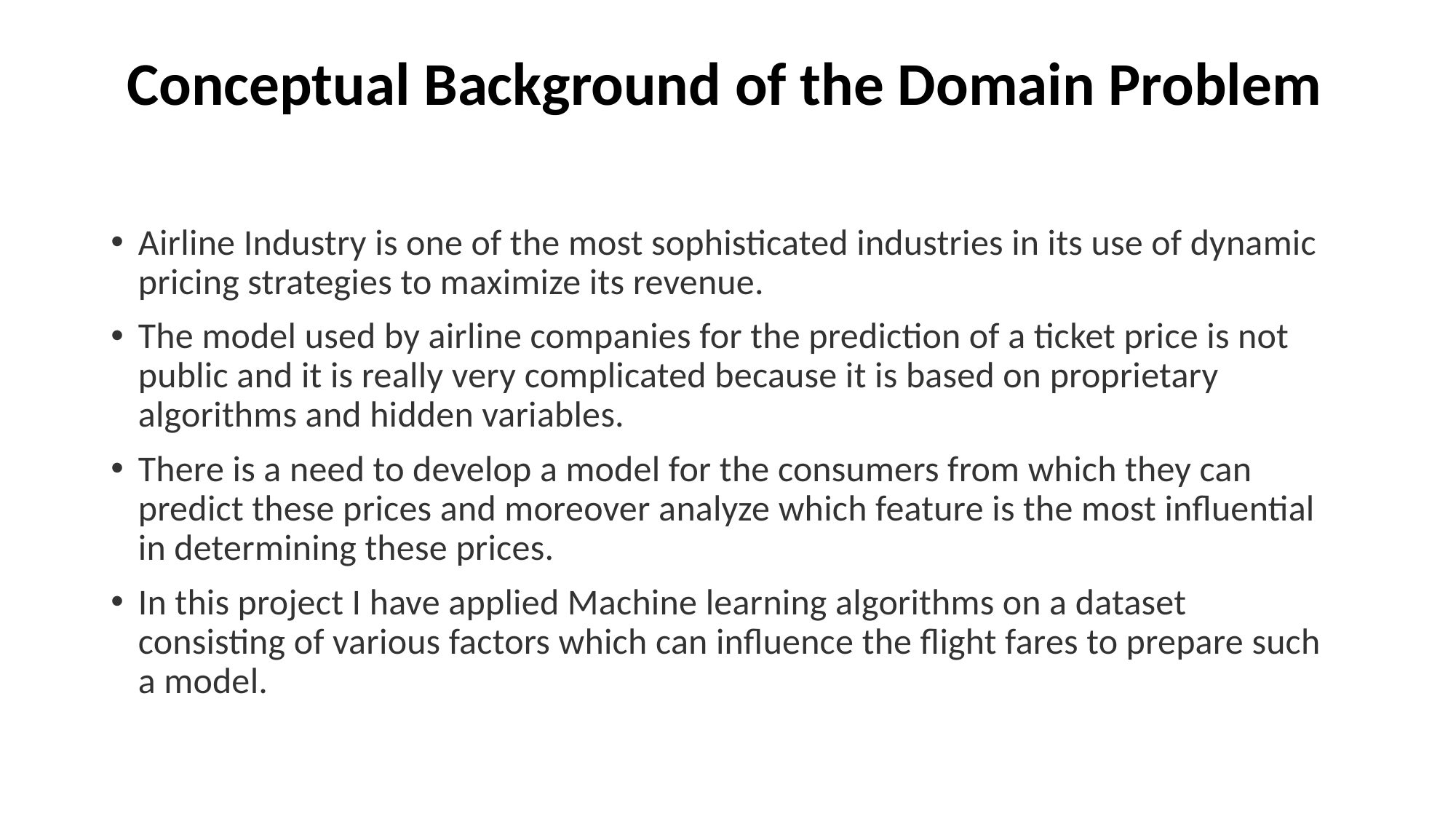

# Conceptual Background of the Domain Problem
Airline Industry is one of the most sophisticated industries in its use of dynamic pricing strategies to maximize its revenue.
The model used by airline companies for the prediction of a ticket price is not public and it is really very complicated because it is based on proprietary algorithms and hidden variables.
There is a need to develop a model for the consumers from which they can predict these prices and moreover analyze which feature is the most influential in determining these prices.
In this project I have applied Machine learning algorithms on a dataset consisting of various factors which can influence the flight fares to prepare such a model.